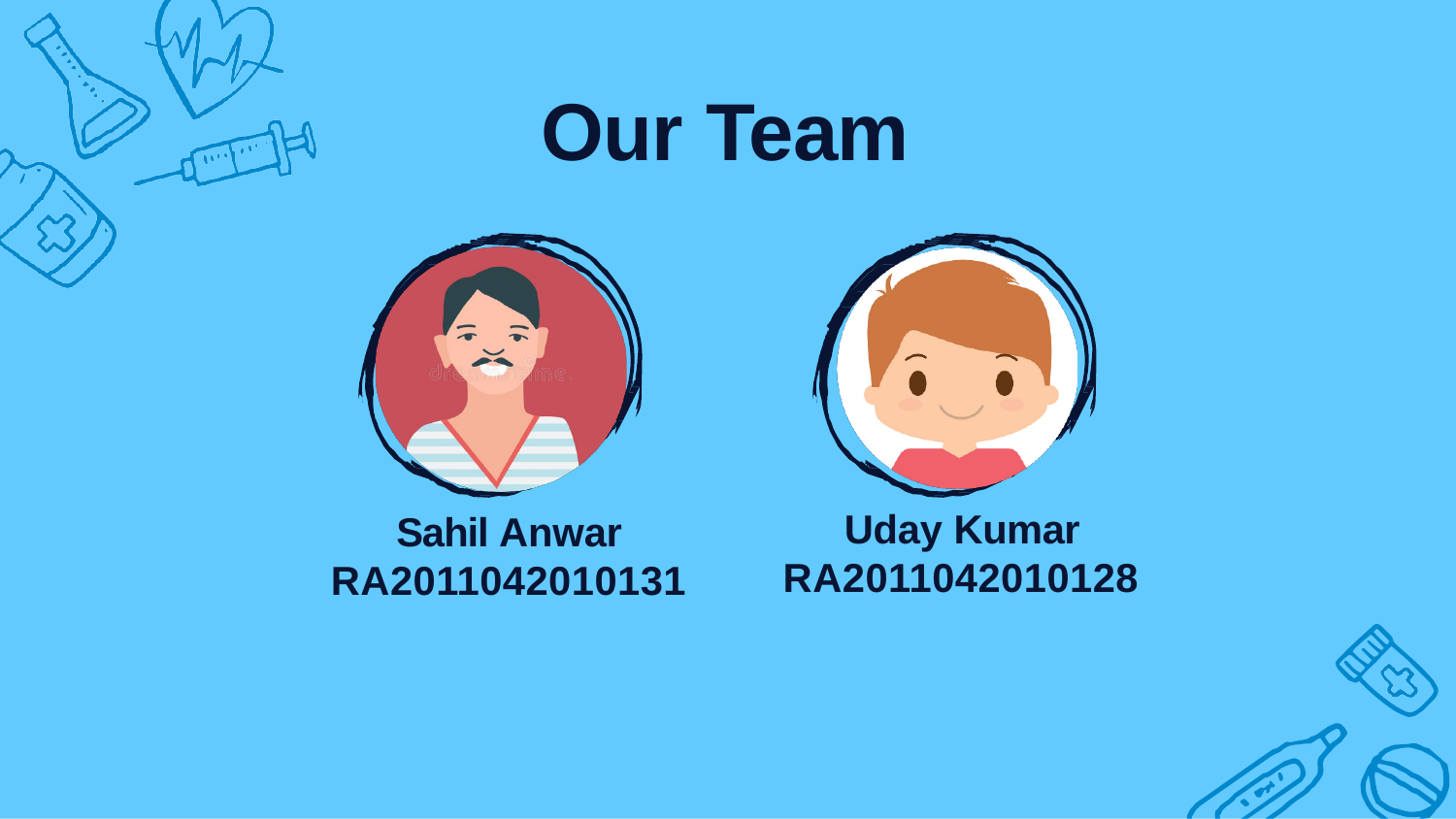

# Our Team

Uday Kumar  RA2011042010128
Sahil Anwar  RA2011042010131